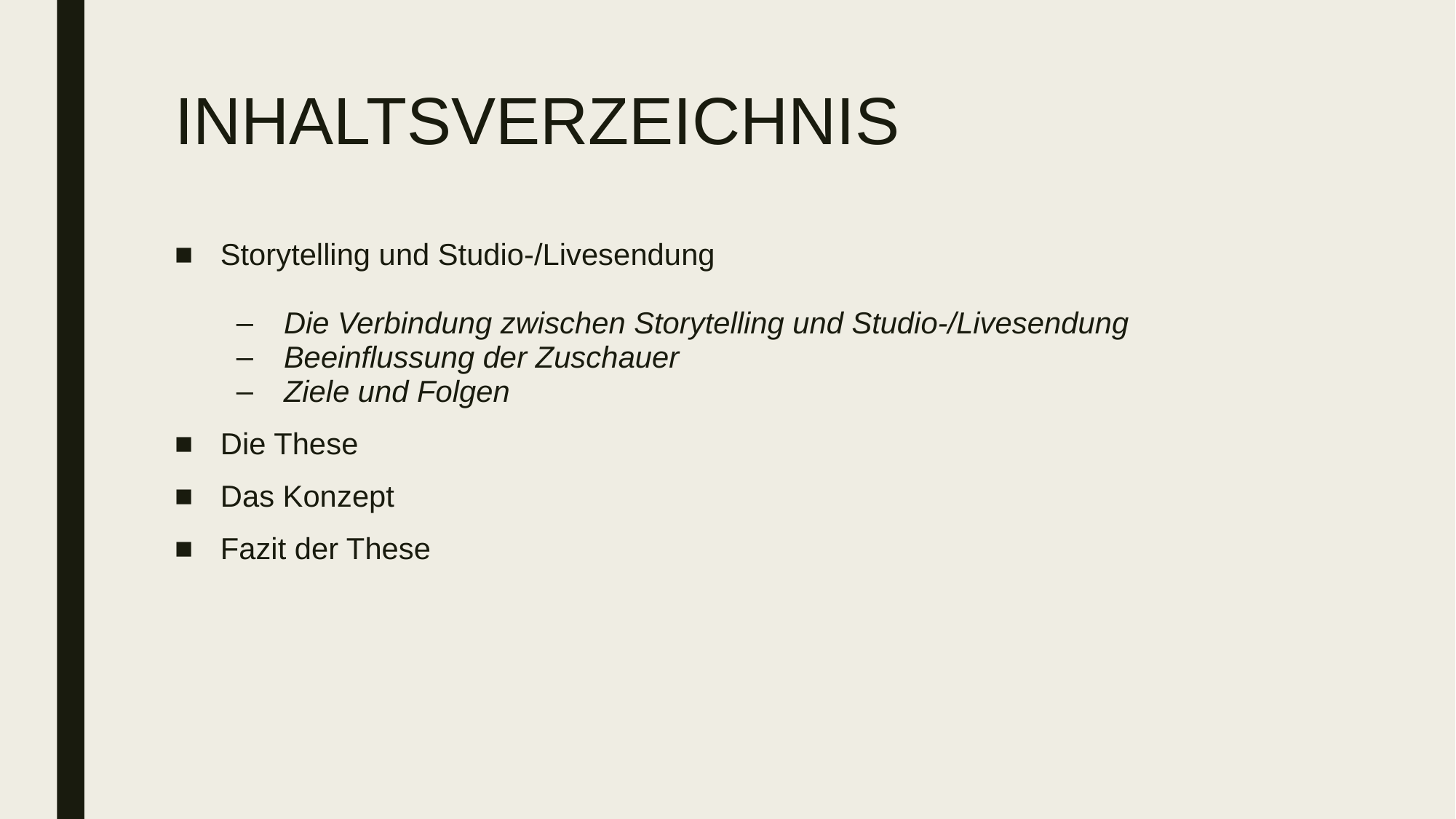

# INHALTSVERZEICHNIS
Storytelling und Studio-/Livesendung

Die Verbindung zwischen Storytelling und Studio-/Livesendung
Beeinflussung der Zuschauer
Ziele und Folgen
Die These
Das Konzept
Fazit der These